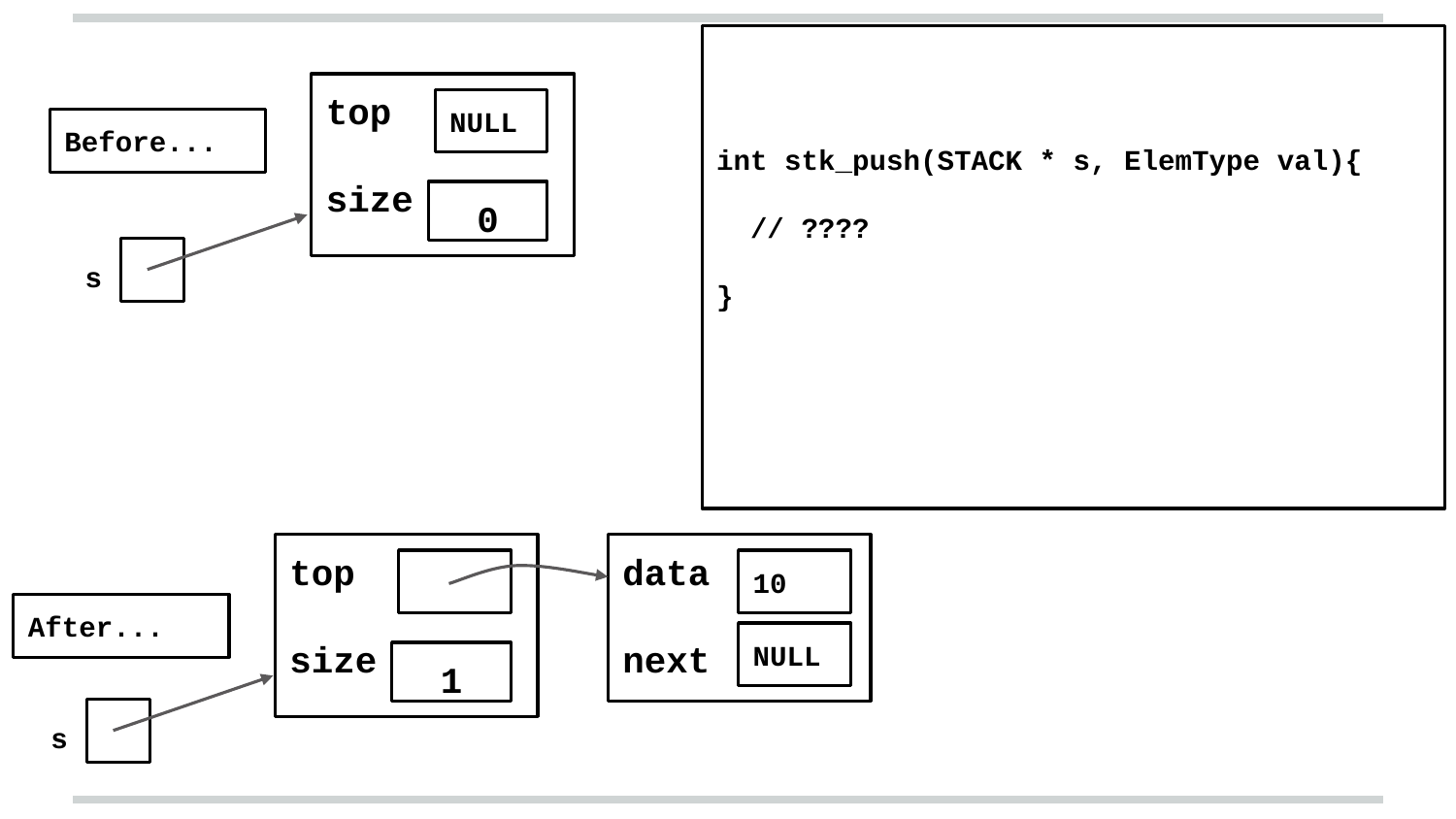

int stk_push(STACK * s, ElemType val){

  // ????

}

top

size
NULL
Before...
0

  s
top

size
data

next

10

After...
NULL
1

  s